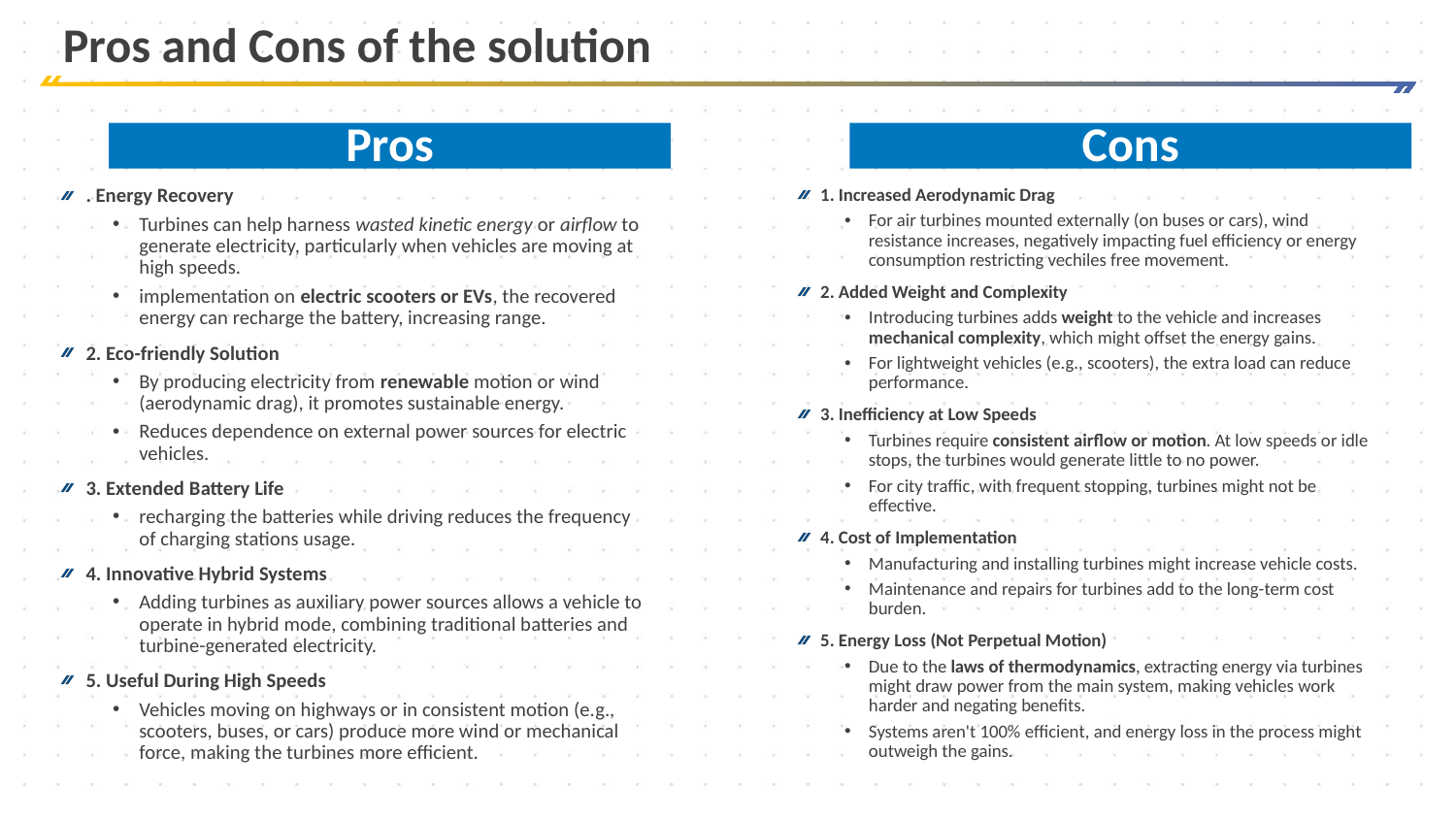

# Pros and Cons of the solution

Pros

Cons
. Energy Recovery
Turbines can help harness wasted kinetic energy or airflow to generate electricity, particularly when vehicles are moving at high speeds.
implementation on electric scooters or EVs, the recovered energy can recharge the battery, increasing range.
2. Eco-friendly Solution
By producing electricity from renewable motion or wind (aerodynamic drag), it promotes sustainable energy.
Reduces dependence on external power sources for electric vehicles.
3. Extended Battery Life
recharging the batteries while driving reduces the frequency of charging stations usage.
4. Innovative Hybrid Systems
Adding turbines as auxiliary power sources allows a vehicle to operate in hybrid mode, combining traditional batteries and turbine-generated electricity.
5. Useful During High Speeds
Vehicles moving on highways or in consistent motion (e.g., scooters, buses, or cars) produce more wind or mechanical force, making the turbines more efficient.

1. Increased Aerodynamic Drag
For air turbines mounted externally (on buses or cars), wind resistance increases, negatively impacting fuel efficiency or energy consumption restricting vechiles free movement.
2. Added Weight and Complexity
Introducing turbines adds weight to the vehicle and increases mechanical complexity, which might offset the energy gains.
For lightweight vehicles (e.g., scooters), the extra load can reduce performance.
3. Inefficiency at Low Speeds
Turbines require consistent airflow or motion. At low speeds or idle stops, the turbines would generate little to no power.
For city traffic, with frequent stopping, turbines might not be effective.
4. Cost of Implementation
Manufacturing and installing turbines might increase vehicle costs.
Maintenance and repairs for turbines add to the long-term cost burden.
5. Energy Loss (Not Perpetual Motion)
Due to the laws of thermodynamics, extracting energy via turbines might draw power from the main system, making vehicles work harder and negating benefits.
Systems aren't 100% efficient, and energy loss in the process might outweigh the gains.